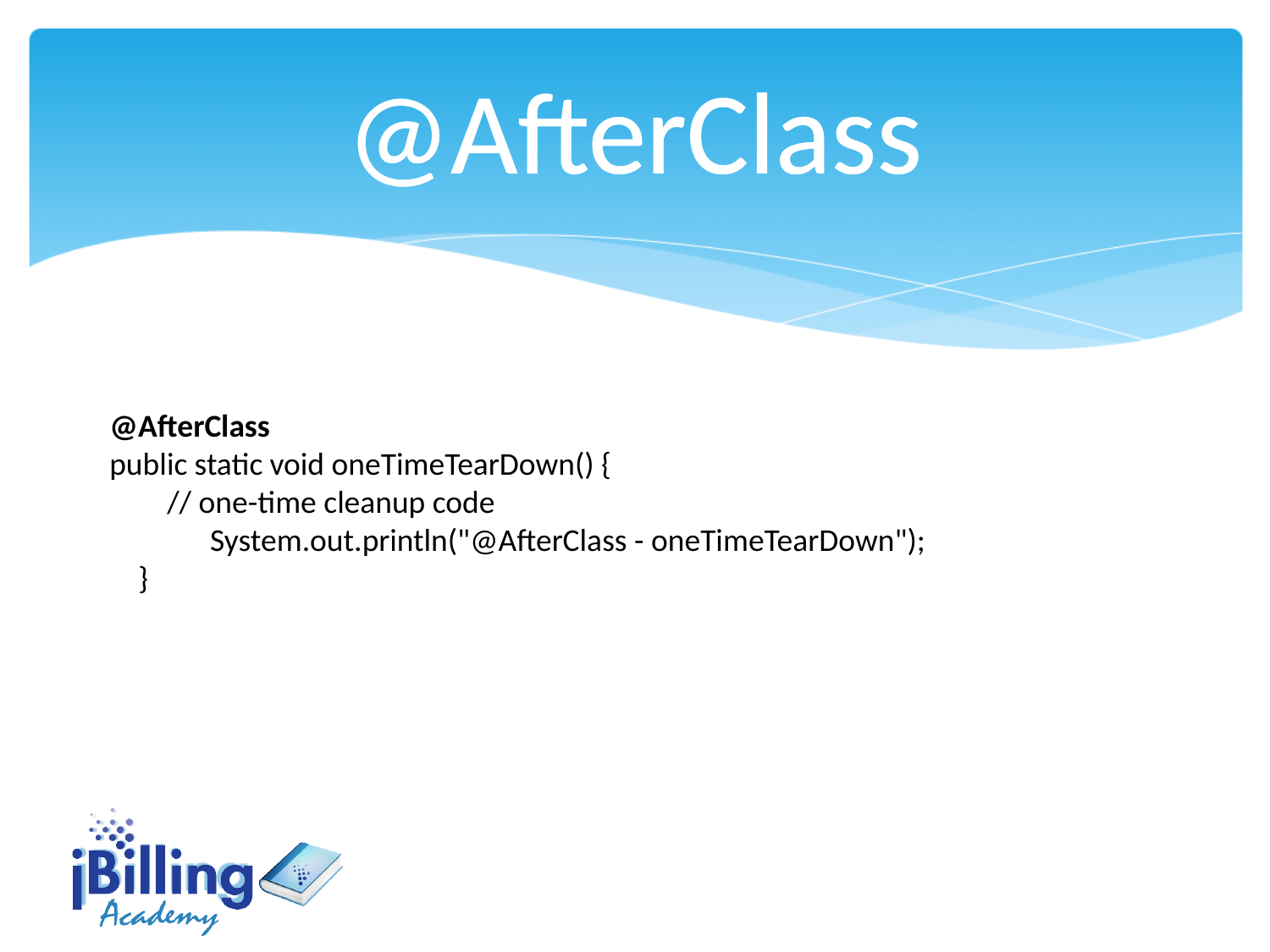

@AfterClass
@AfterClass
public static void oneTimeTearDown() {
        // one-time cleanup code
    	System.out.println("@AfterClass - oneTimeTearDown");
    }